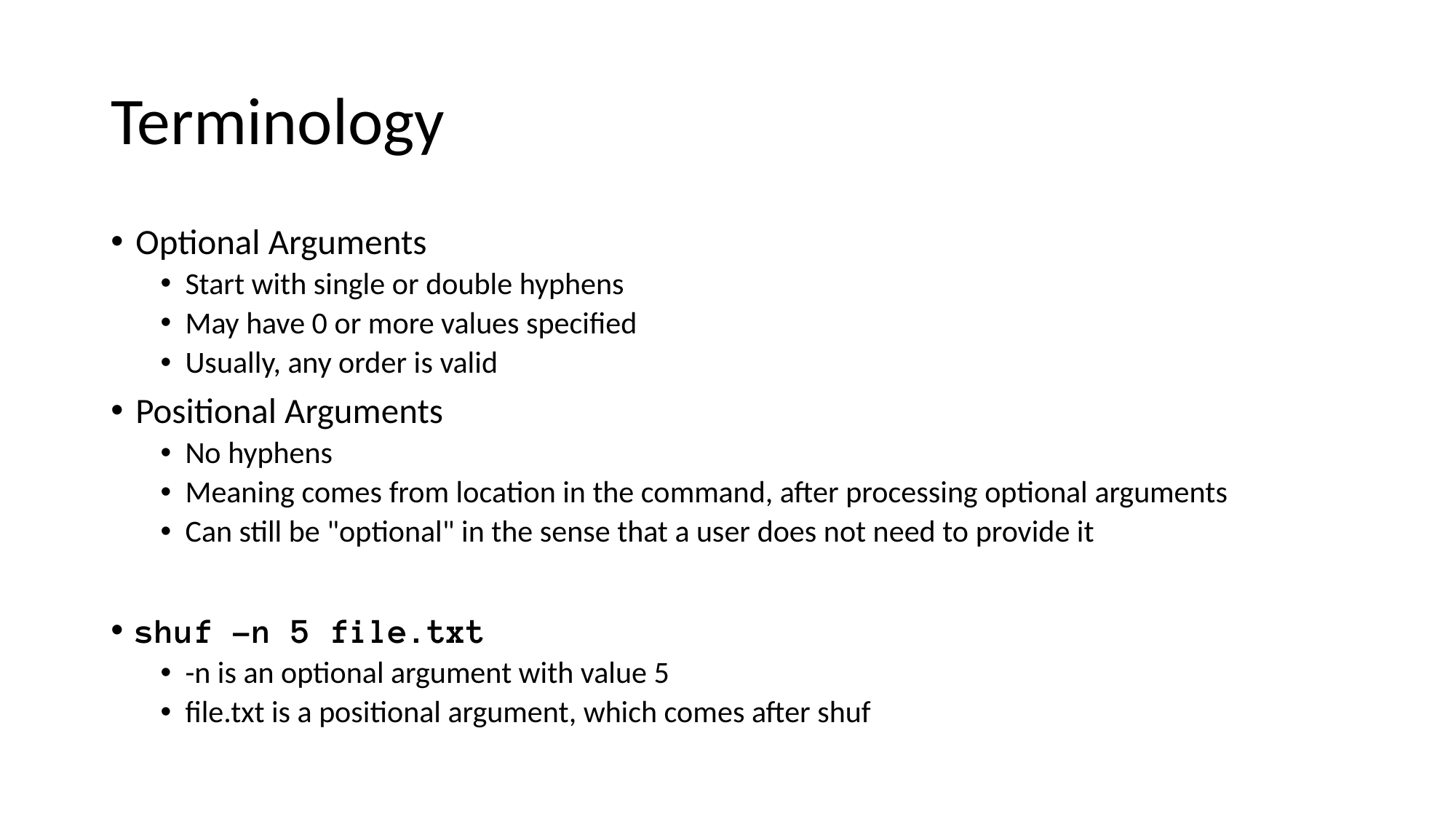

# Terminology
Optional Arguments
Start with single or double hyphens
May have 0 or more values specified
Usually, any order is valid
Positional Arguments
No hyphens
Meaning comes from location in the command, after processing optional arguments
Can still be "optional" in the sense that a user does not need to provide it

shuf –n 5 file.txt
-n is an optional argument with value 5
file.txt is a positional argument, which comes after shuf